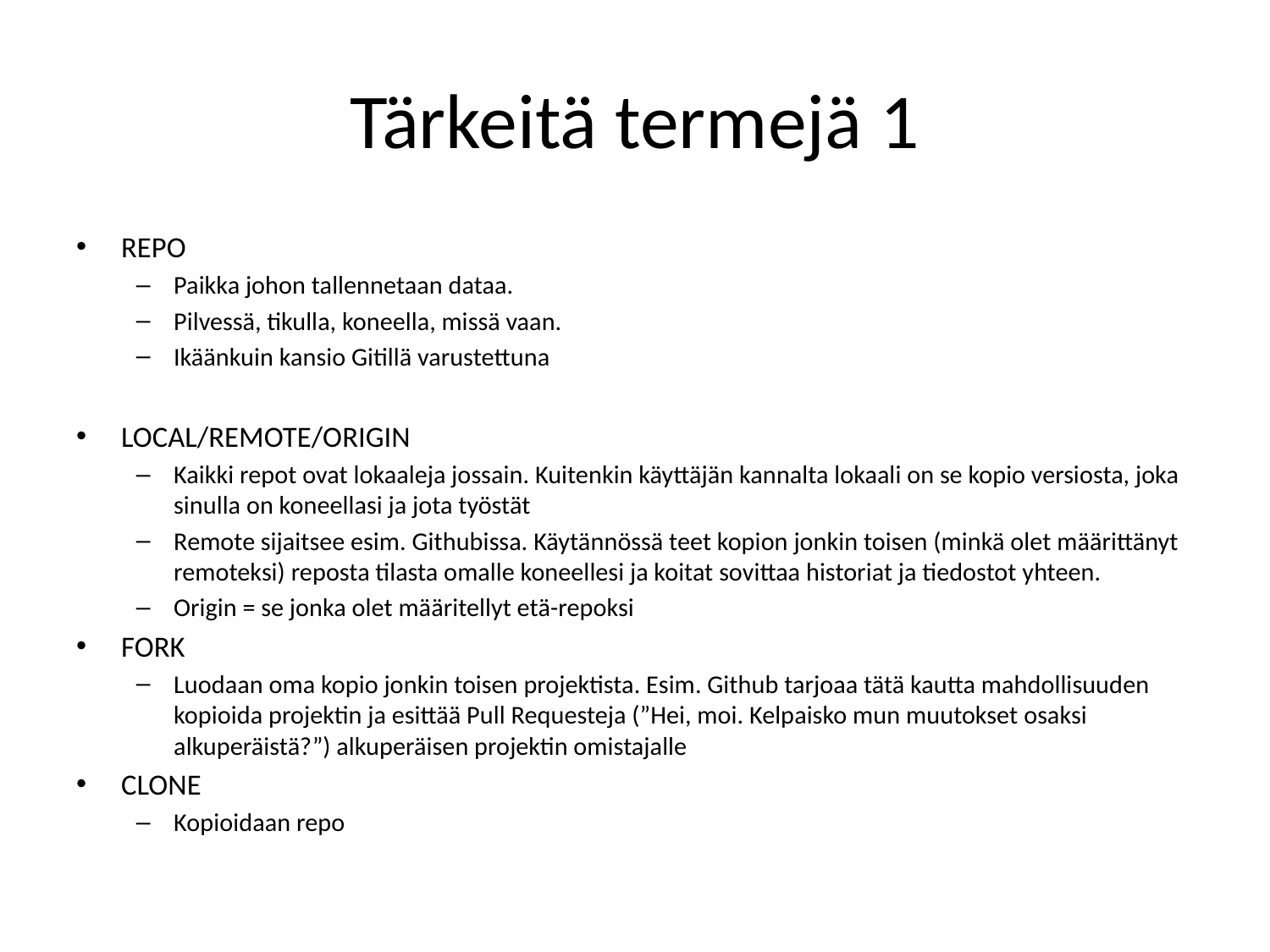

# Tärkeitä termejä 1
REPO
Paikka johon tallennetaan dataa.
Pilvessä, tikulla, koneella, missä vaan.
Ikäänkuin kansio Gitillä varustettuna

LOCAL/REMOTE/ORIGIN
Kaikki repot ovat lokaaleja jossain. Kuitenkin käyttäjän kannalta lokaali on se kopio versiosta, joka sinulla on koneellasi ja jota työstät
Remote sijaitsee esim. Githubissa. Käytännössä teet kopion jonkin toisen (minkä olet määrittänyt remoteksi) reposta tilasta omalle koneellesi ja koitat sovittaa historiat ja tiedostot yhteen.
Origin = se jonka olet määritellyt etä-repoksi
FORK
Luodaan oma kopio jonkin toisen projektista. Esim. Github tarjoaa tätä kautta mahdollisuuden kopioida projektin ja esittää Pull Requesteja (”Hei, moi. Kelpaisko mun muutokset osaksi alkuperäistä?”) alkuperäisen projektin omistajalle
CLONE
Kopioidaan repo